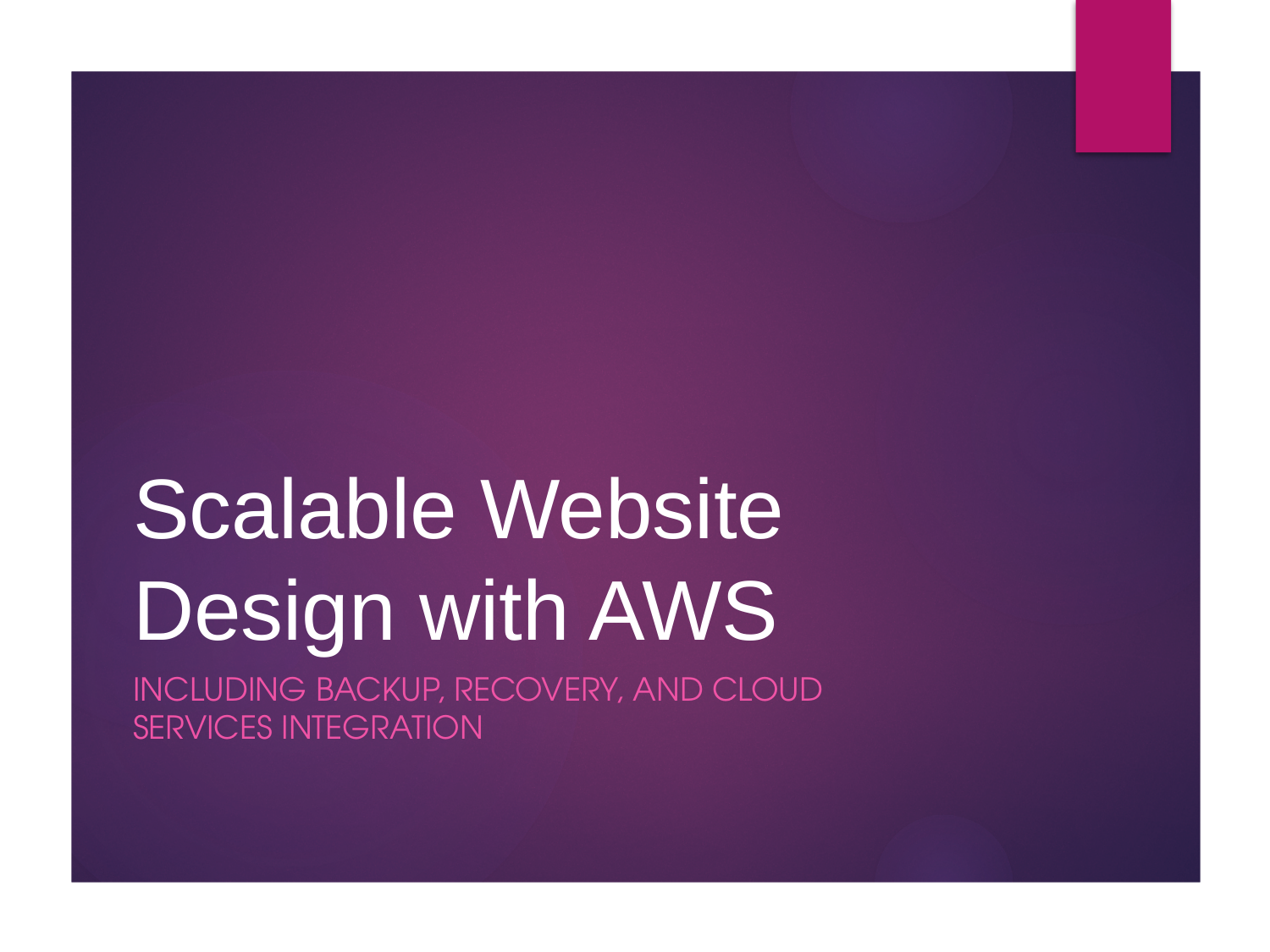

# Scalable Website Design with AWS
Including Backup, Recovery, and Cloud Services Integration